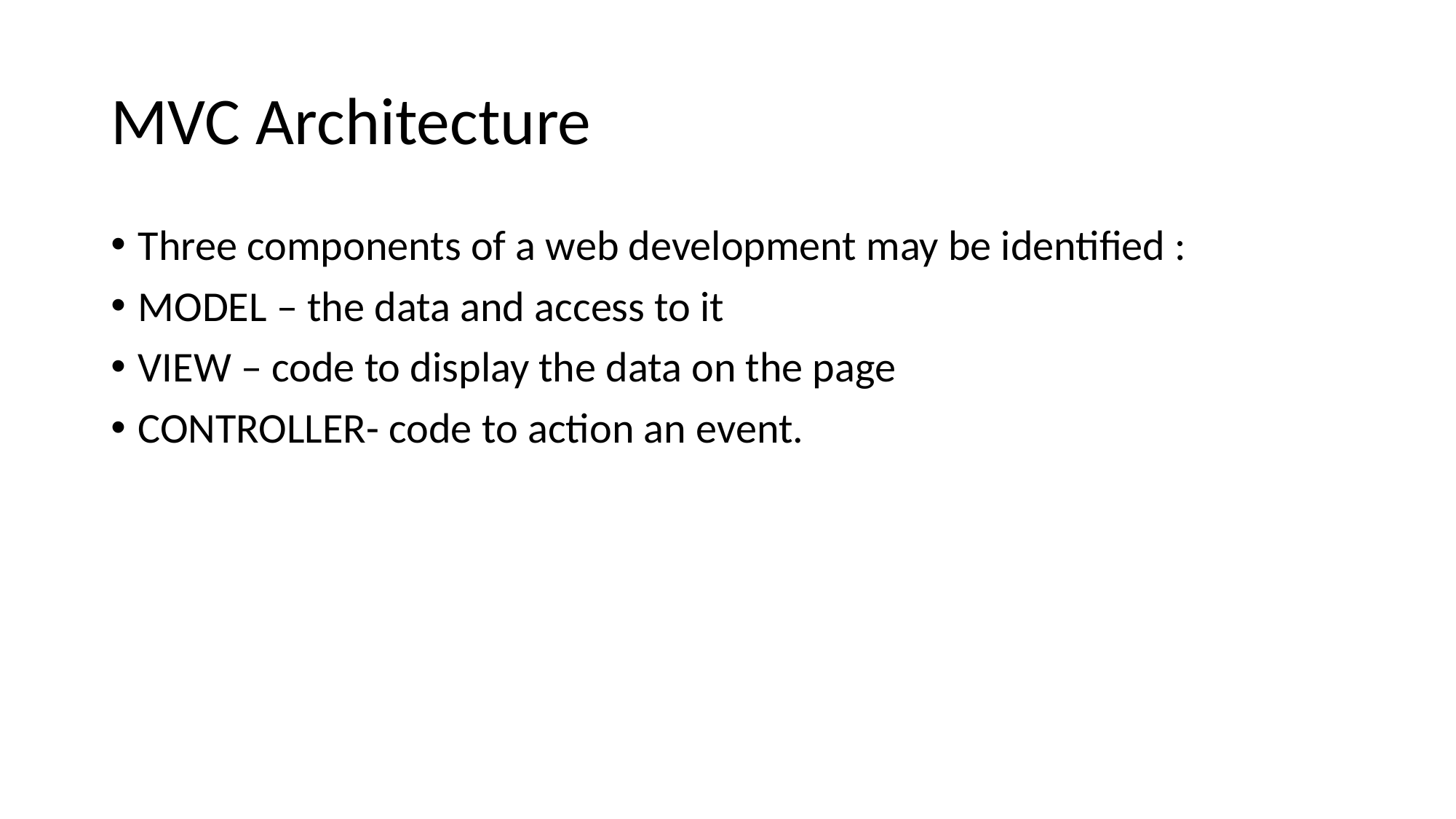

# MVC Architecture
Three components of a web development may be identified :
MODEL – the data and access to it
VIEW – code to display the data on the page
CONTROLLER- code to action an event.